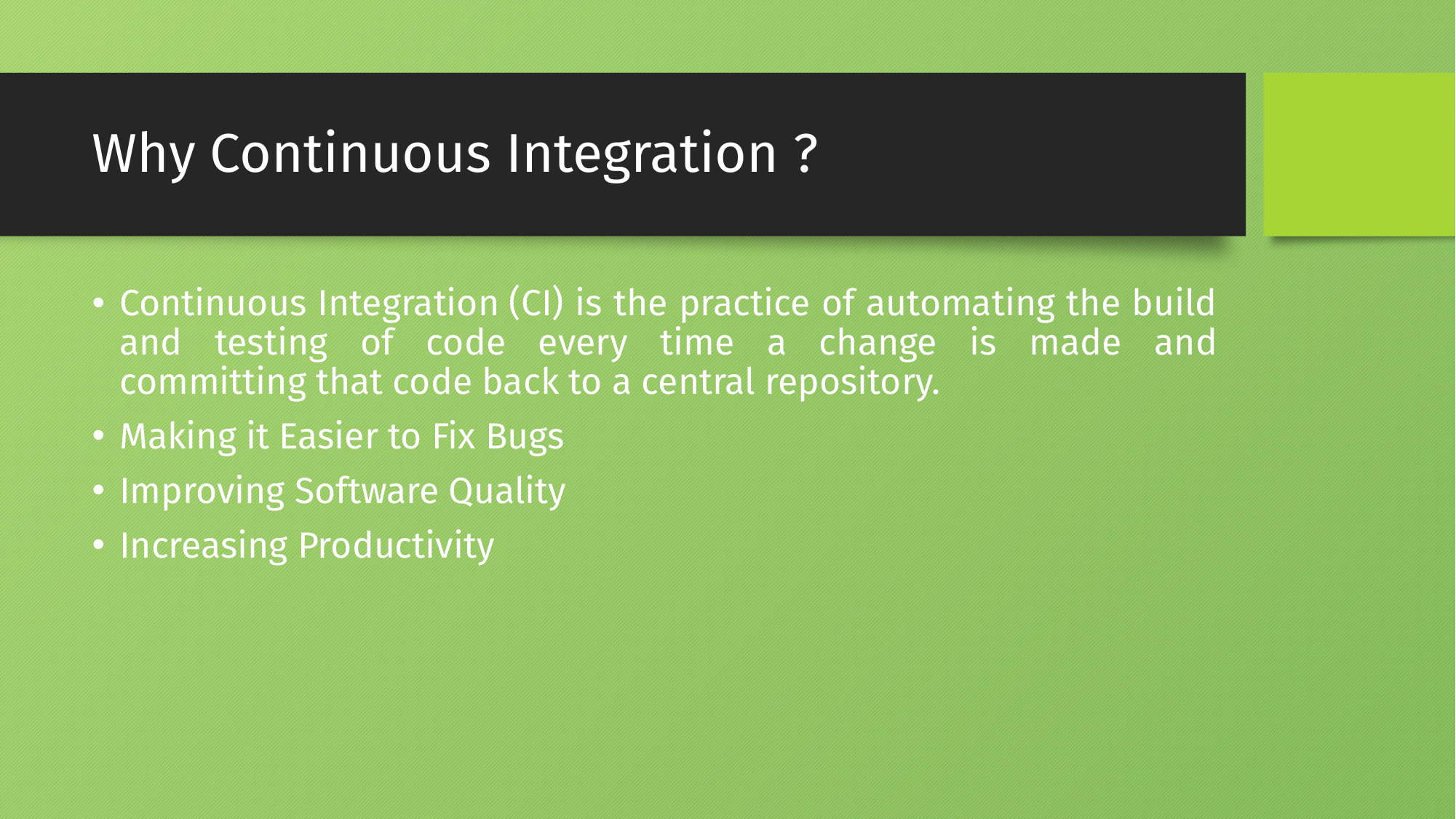

# Why Continuous Integration ?
Continuous Integration (CI) is the practice of automating the build and testing of code every time a change is made and committing that code back to a central repository.
Making it Easier to Fix Bugs
Improving Software Quality
Increasing Productivity